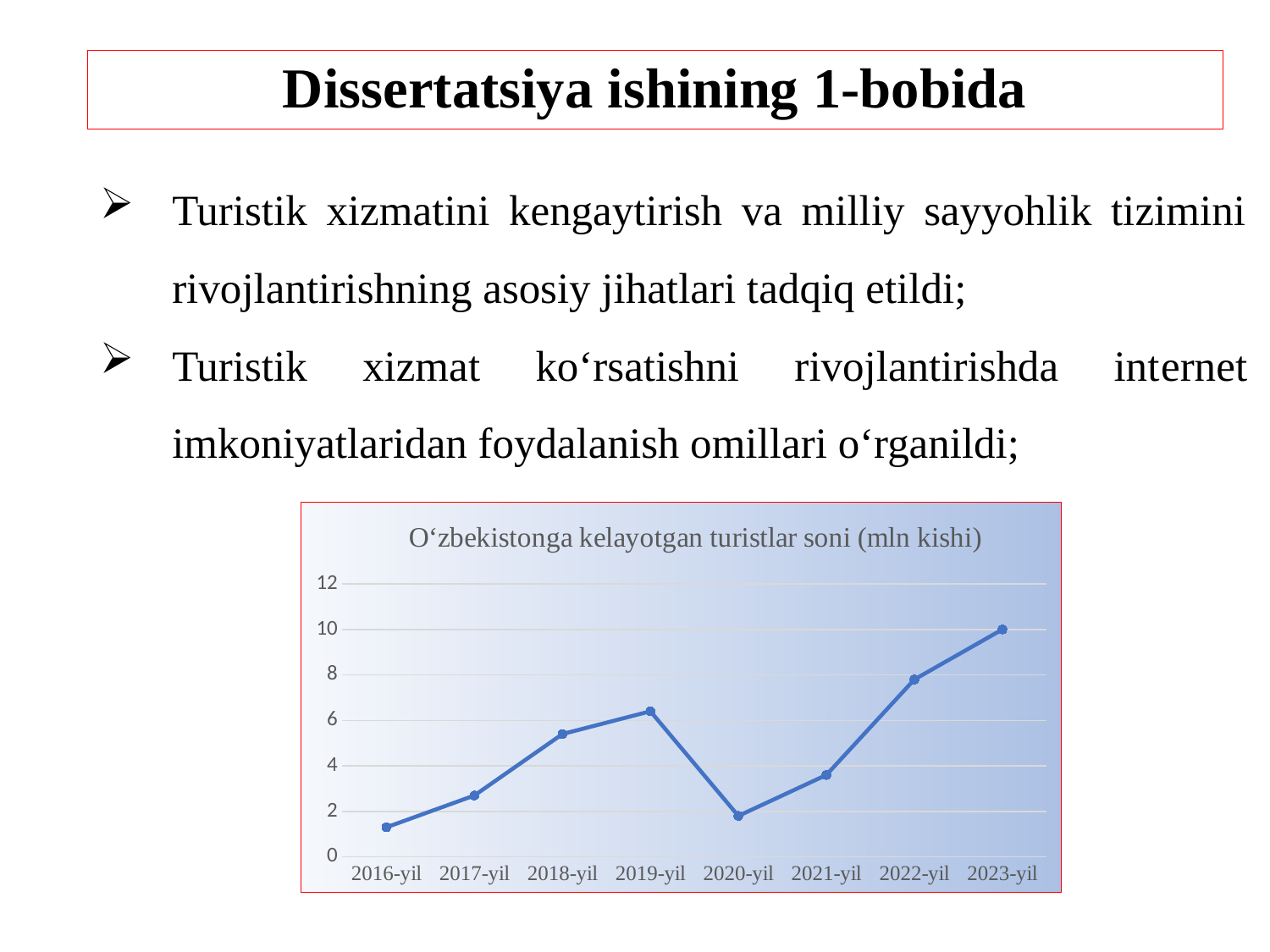

# Dissertatsiya ishining 1-bobida
Turistik xizmatini kengaytirish va milliy sayyohlik tizimini rivojlantirishning asosiy jihatlari tadqiq etildi;
Turistik xizmat ko‘rsatishni rivojlantirishda intеrnеt imkoniyatlaridan foydalanish omillari o‘rganildi;

### Chart: O‘zbekistonga kelayotgan turistlar soni (mln kishi)

| Category |  |
|---|---|
| 2016-yil | 1.3 |
| 2017-yil | 2.7 |
| 2018-yil | 5.4 |
| 2019-yil | 6.4 |
| 2020-yil | 1.8 |
| 2021-yil | 3.6 |
| 2022-yil | 7.8 |
| 2023-yil | 10.0 |